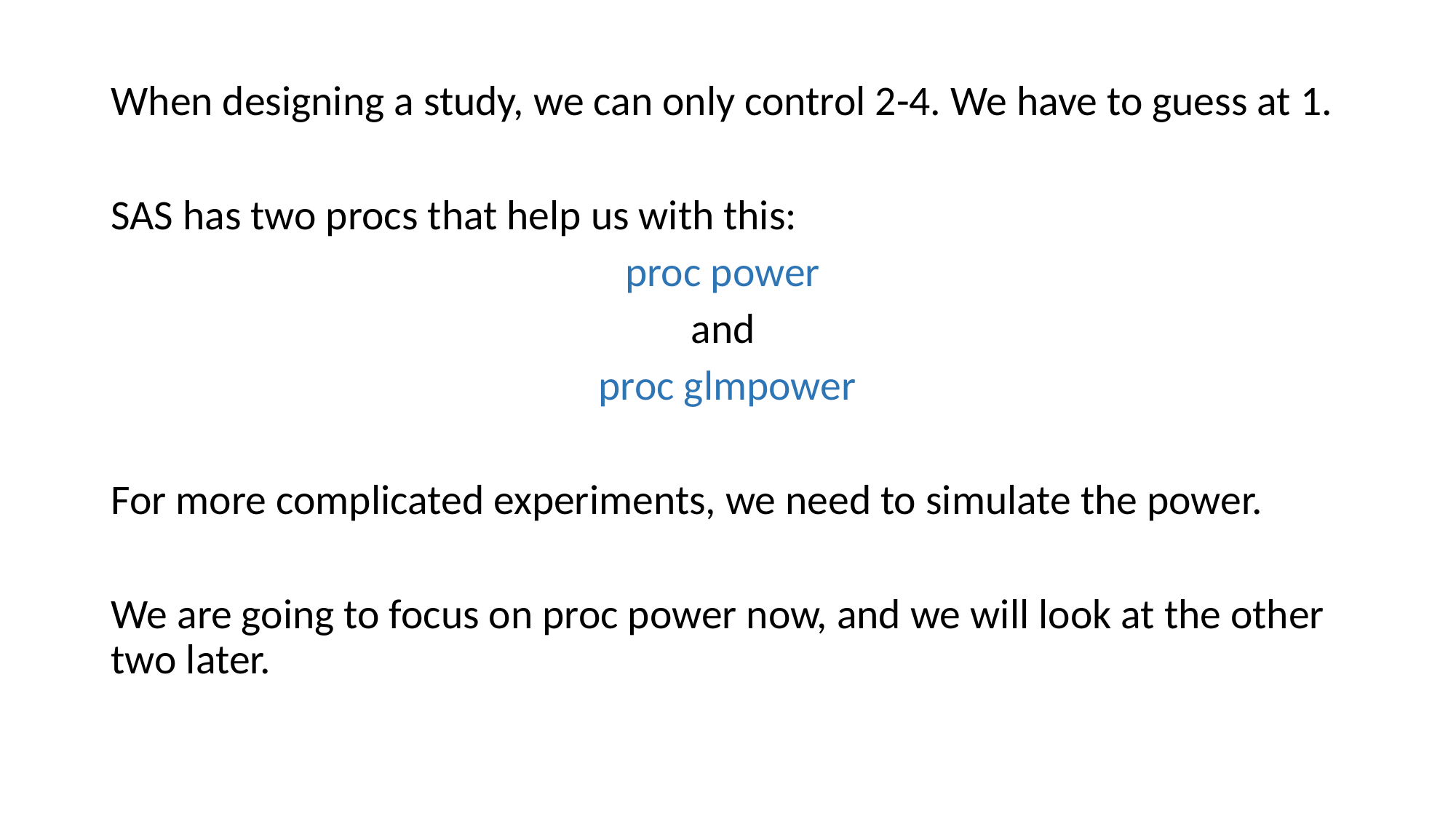

When designing a study, we can only control 2-4. We have to guess at 1.

SAS has two procs that help us with this:
proc power
and
proc glmpower

For more complicated experiments, we need to simulate the power.

We are going to focus on proc power now, and we will look at the other two later.